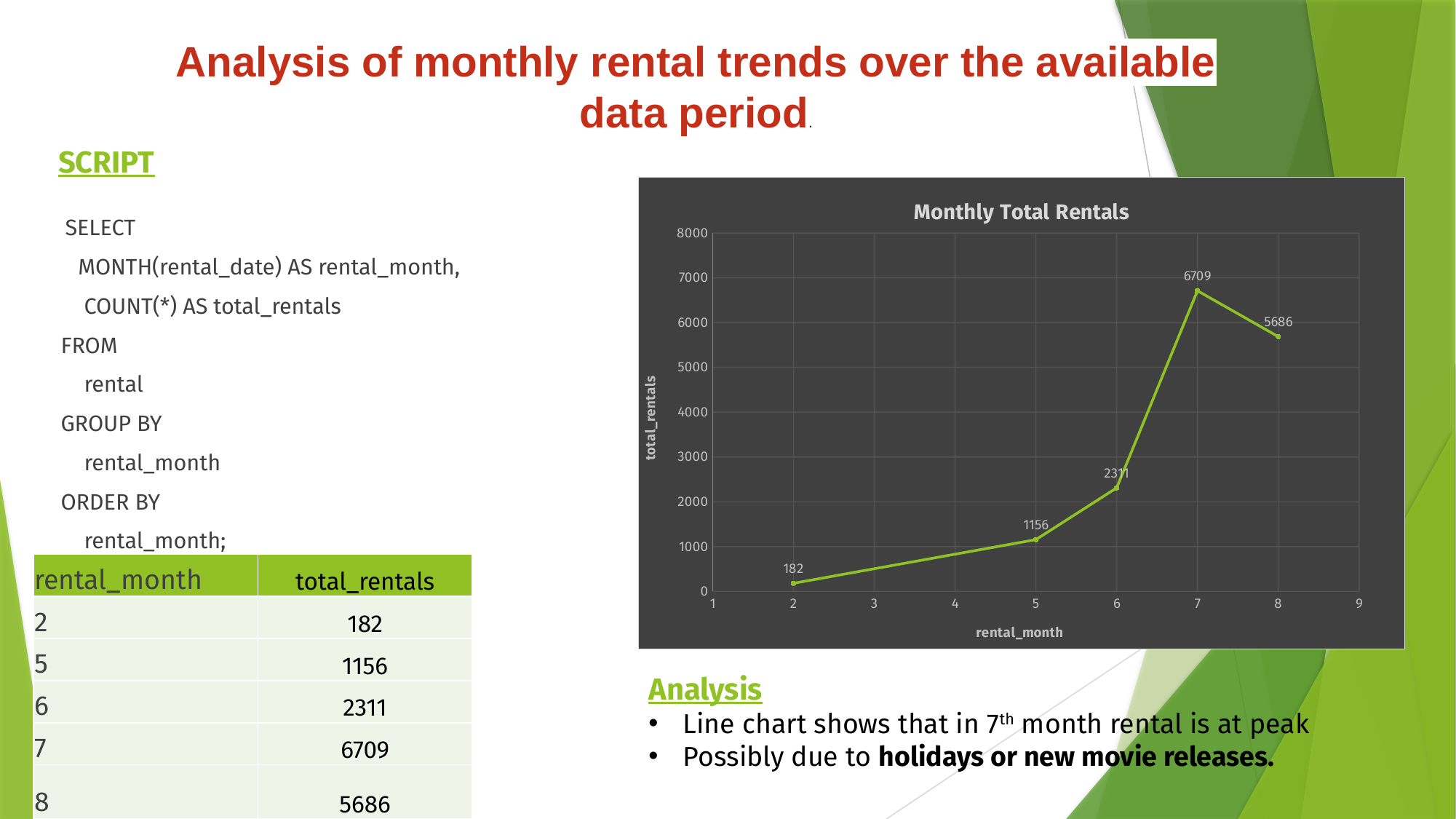

Analysis of monthly rental trends over the available data period.
# SCRIPT

### Chart: Monthly Total Rentals

| Category | total_rentals |
|---|---|
 SELECT
   MONTH(rental_date) AS rental_month,
    COUNT(*) AS total_rentals
FROM
    rental
GROUP BY
    rental_month
ORDER BY
    rental_month;

| rental\_month | total\_rentals |
| --- | --- |
| 2 | 182 |
| 5 | 1156 |
| 6 | 2311 |
| 7 | 6709 |
| 8 | 5686 |
Analysis
Line chart shows that in 7th month rental is at peak
Possibly due to holidays or new movie releases.